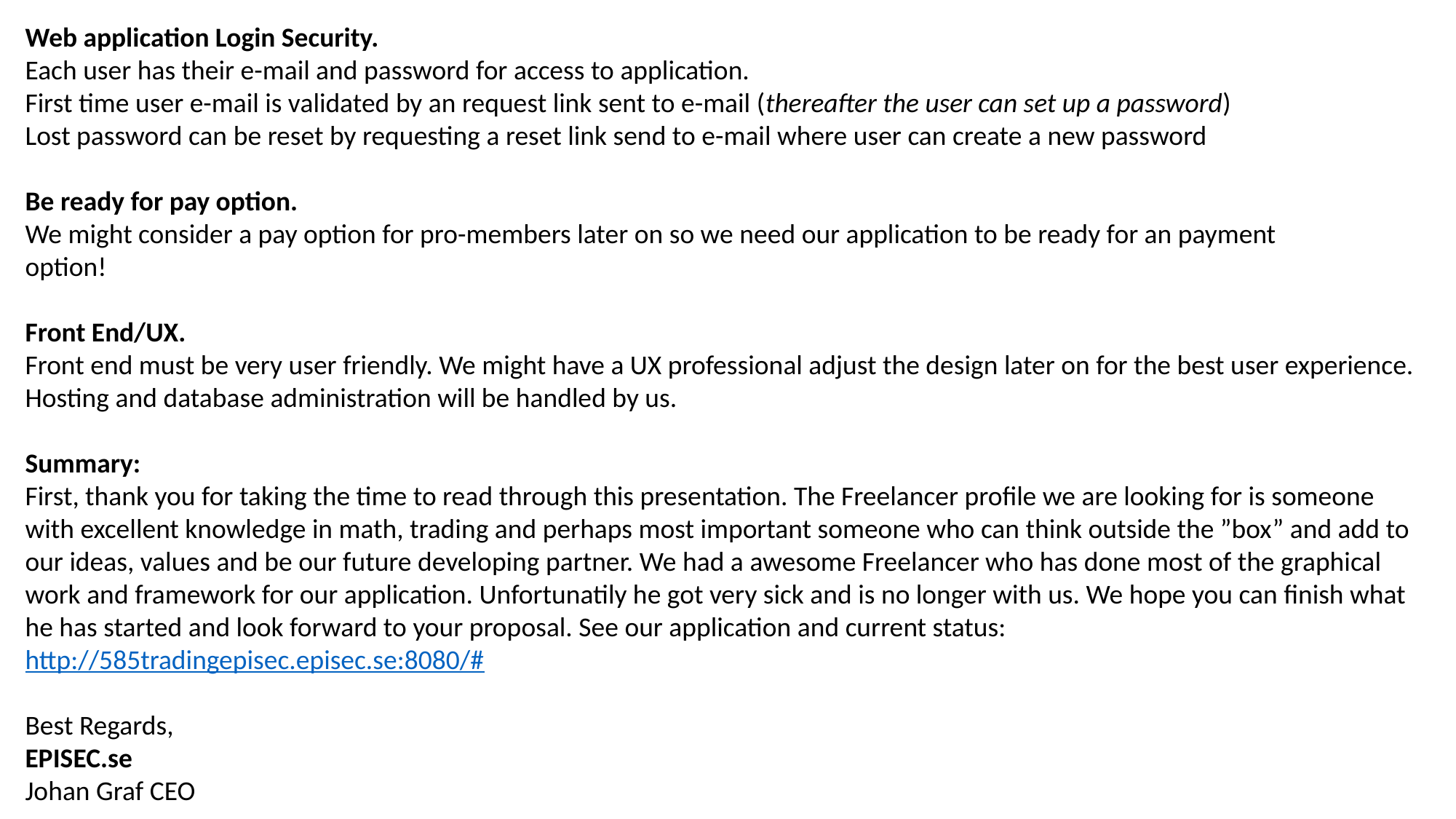

Web application Login Security.
Each user has their e-mail and password for access to application.
First time user e-mail is validated by an request link sent to e-mail (thereafter the user can set up a password)
Lost password can be reset by requesting a reset link send to e-mail where user can create a new password

Be ready for pay option.
We might consider a pay option for pro-members later on so we need our application to be ready for an payment
option!

Front End/UX.
Front end must be very user friendly. We might have a UX professional adjust the design later on for the best user experience. Hosting and database administration will be handled by us.

Summary:
First, thank you for taking the time to read through this presentation. The Freelancer profile we are looking for is someone with excellent knowledge in math, trading and perhaps most important someone who can think outside the ”box” and add to our ideas, values and be our future developing partner. We had a awesome Freelancer who has done most of the graphical work and framework for our application. Unfortunatily he got very sick and is no longer with us. We hope you can finish what he has started and look forward to your proposal. See our application and current status: http://585tradingepisec.episec.se:8080/#

Best Regards,
EPISEC.se
Johan Graf CEO